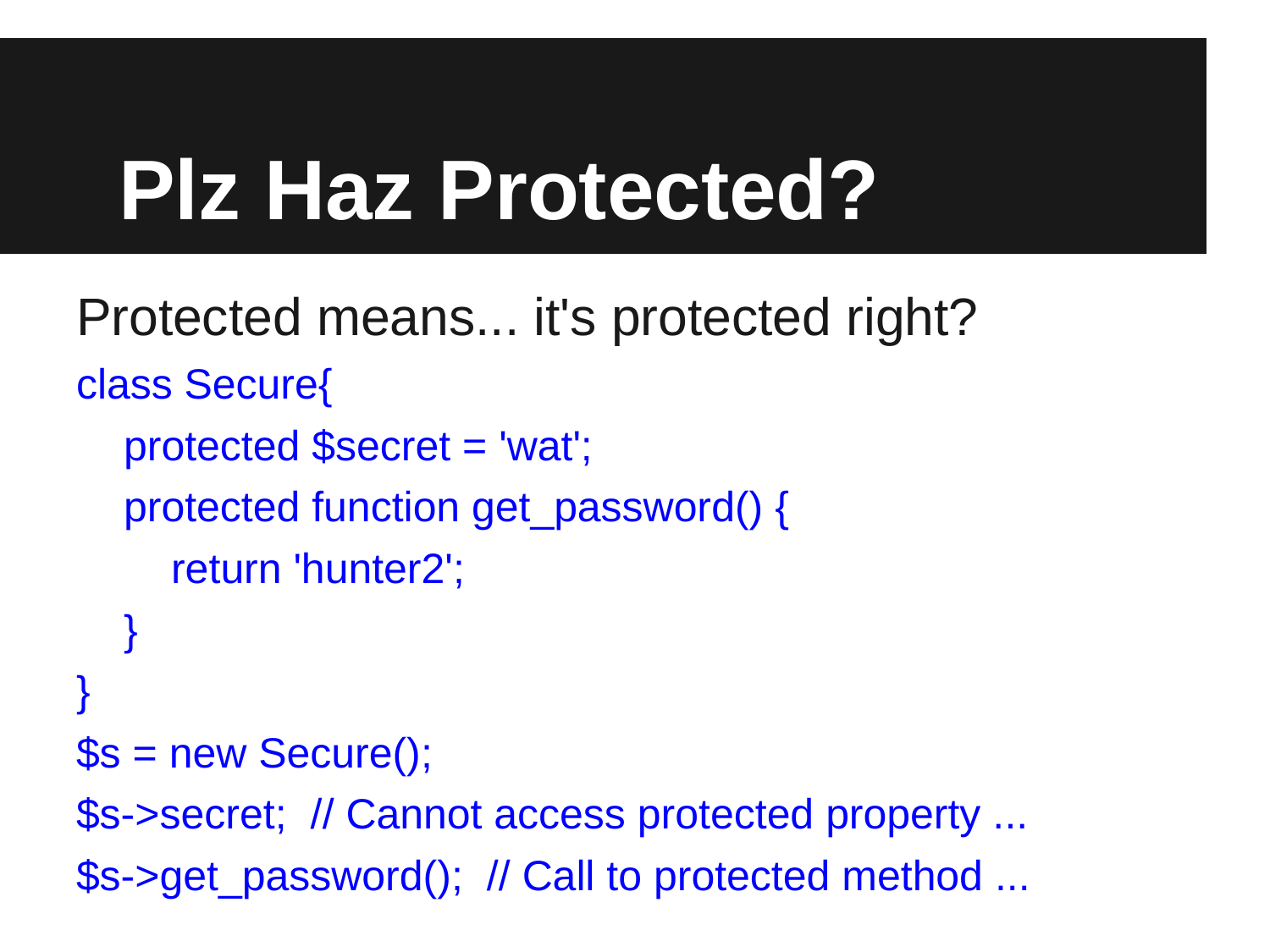

# Plz Haz Protected?
Protected means... it's protected right?
class Secure{
    protected $secret = 'wat';
    protected function get_password() {
        return 'hunter2';
    }
}
$s = new Secure();
$s->secret;  // Cannot access protected property ...
$s->get_password();  // Call to protected method ...